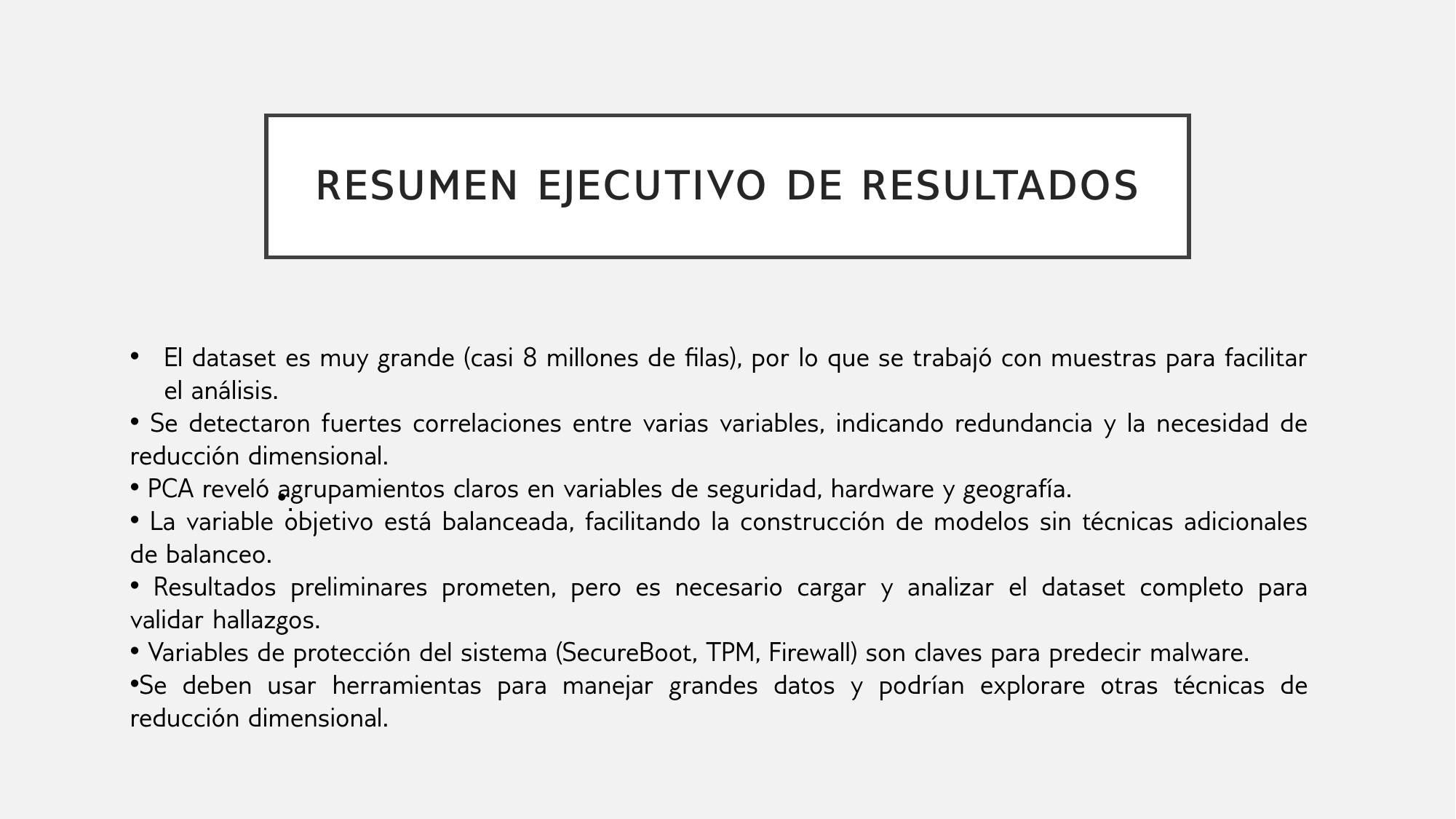

# Resumen Ejecutivo de Resultados

El dataset es muy grande (casi 8 millones de filas), por lo que se trabajó con muestras para facilitar el análisis.
 Se detectaron fuertes correlaciones entre varias variables, indicando redundancia y la necesidad de reducción dimensional.
 PCA reveló agrupamientos claros en variables de seguridad, hardware y geografía.
 La variable objetivo está balanceada, facilitando la construcción de modelos sin técnicas adicionales de balanceo.
 Resultados preliminares prometen, pero es necesario cargar y analizar el dataset completo para validar hallazgos.
 Variables de protección del sistema (SecureBoot, TPM, Firewall) son claves para predecir malware.
Se deben usar herramientas para manejar grandes datos y podrían explorare otras técnicas de reducción dimensional.
.